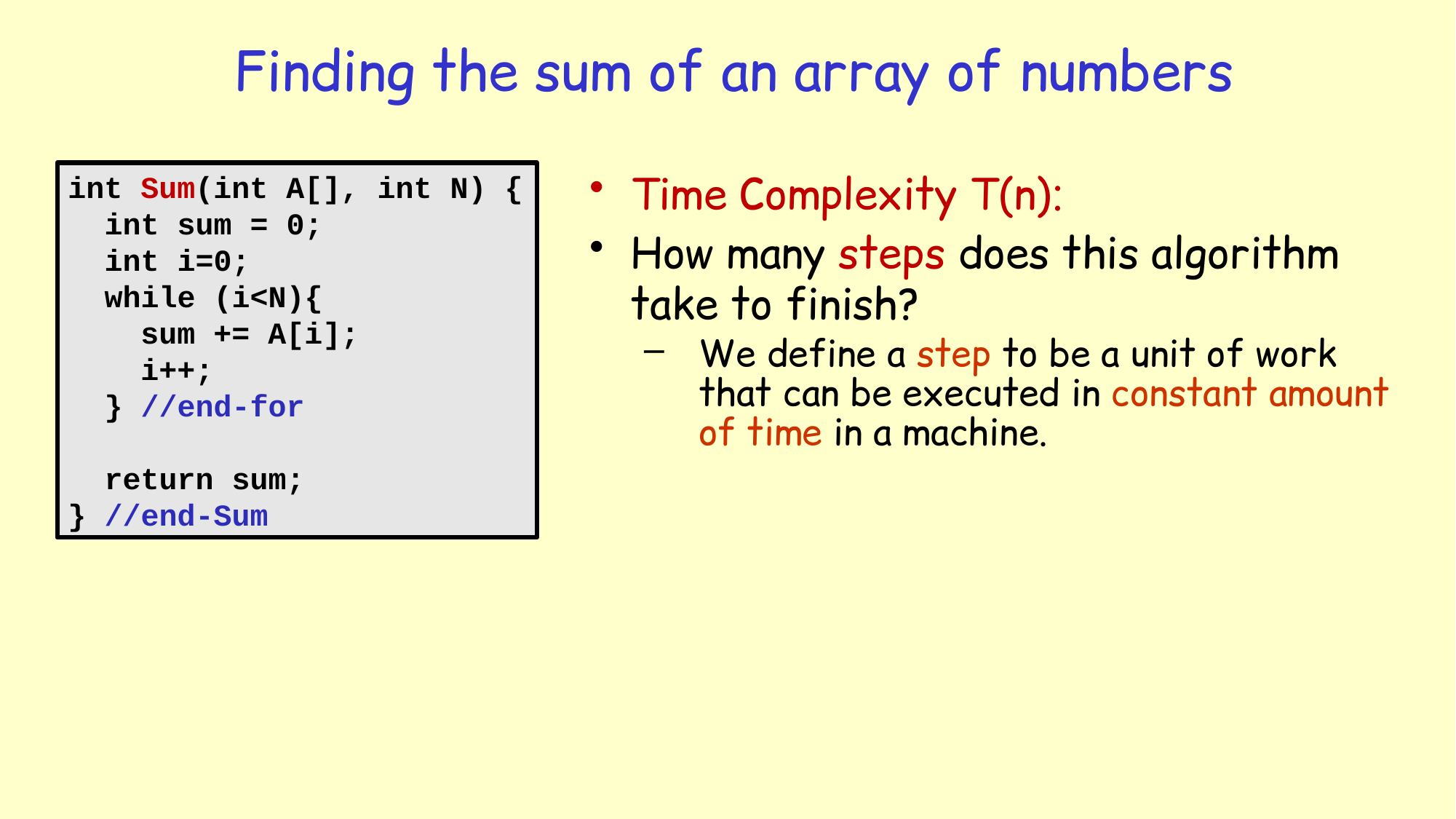

# Finding the sum of an array of numbers
Time Complexity T(n):
How many steps does this algorithm take to finish?
We define a step to be a unit of work that can be executed in constant amount of time in a machine.
int Sum(int A[], int N) {
  int sum = 0;
  int i=0;
  while (i<N){
    sum += A[i];
    i++;
  } //end-for

  return sum;
} //end-Sum